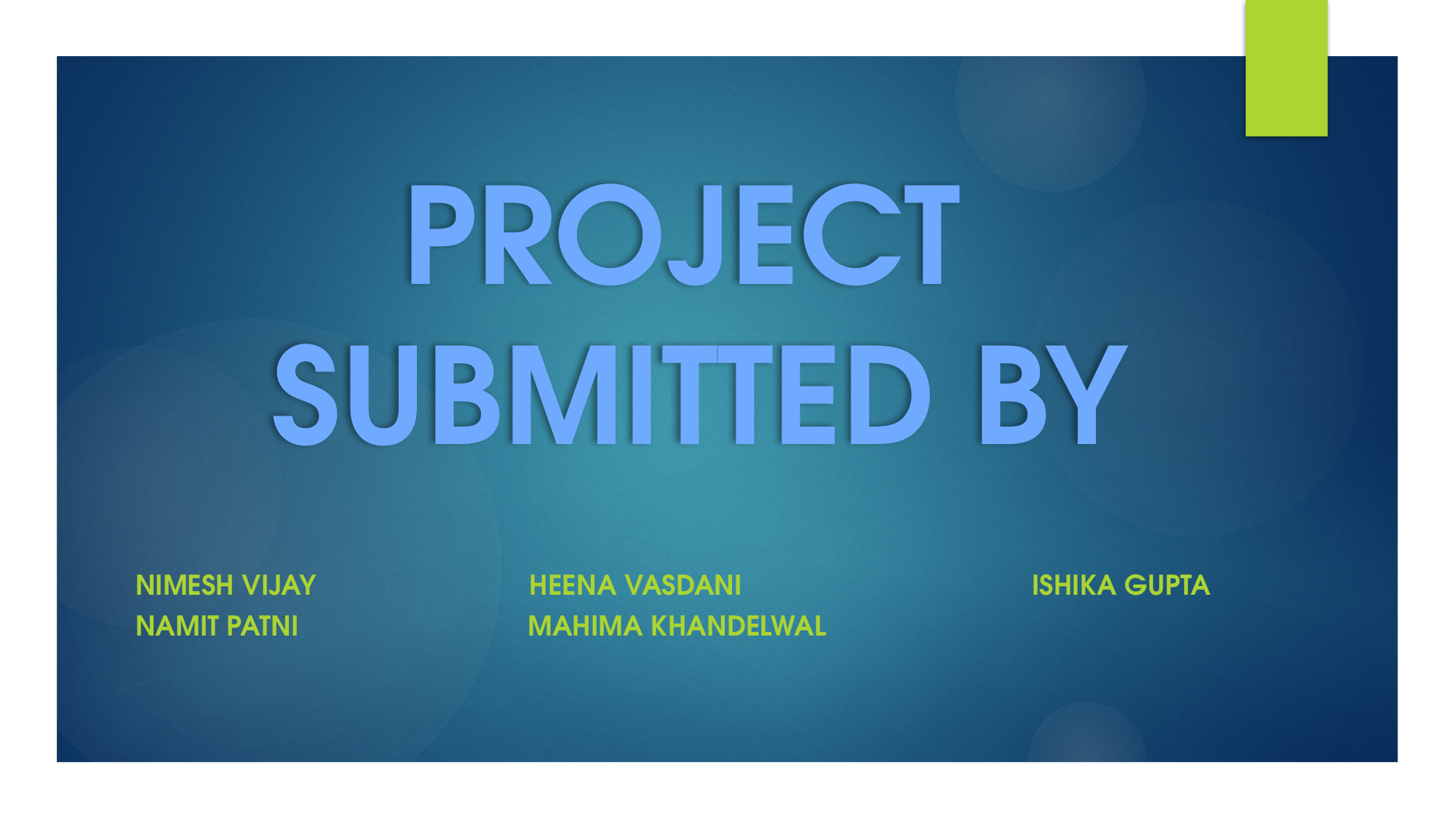

PROJECT
 SUBMITTED BY

NIMESH VIJAY                            HEENA VASDANI                                      ISHIKA GUPTA
NAMIT PATNI                              MAHIMA KHANDELWAL